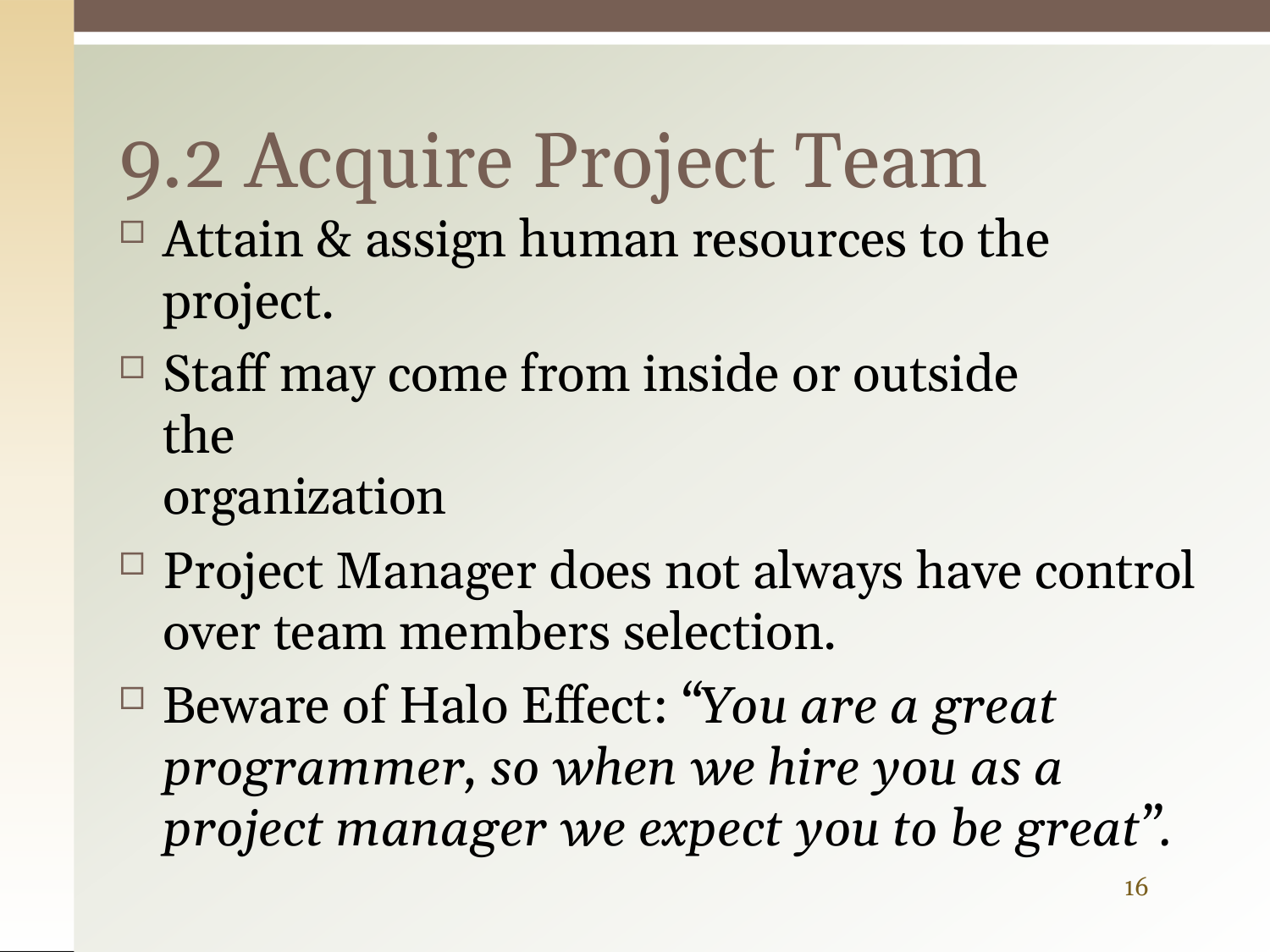

# 9.2 Acquire Project Team
Attain & assign human resources to the project.
Staff may come from inside or outside the
organization
Project Manager does not always have control over team members selection.
Beware of Halo Effect: “You are a great programmer, so when we hire you as a project manager we expect you to be great”.
16